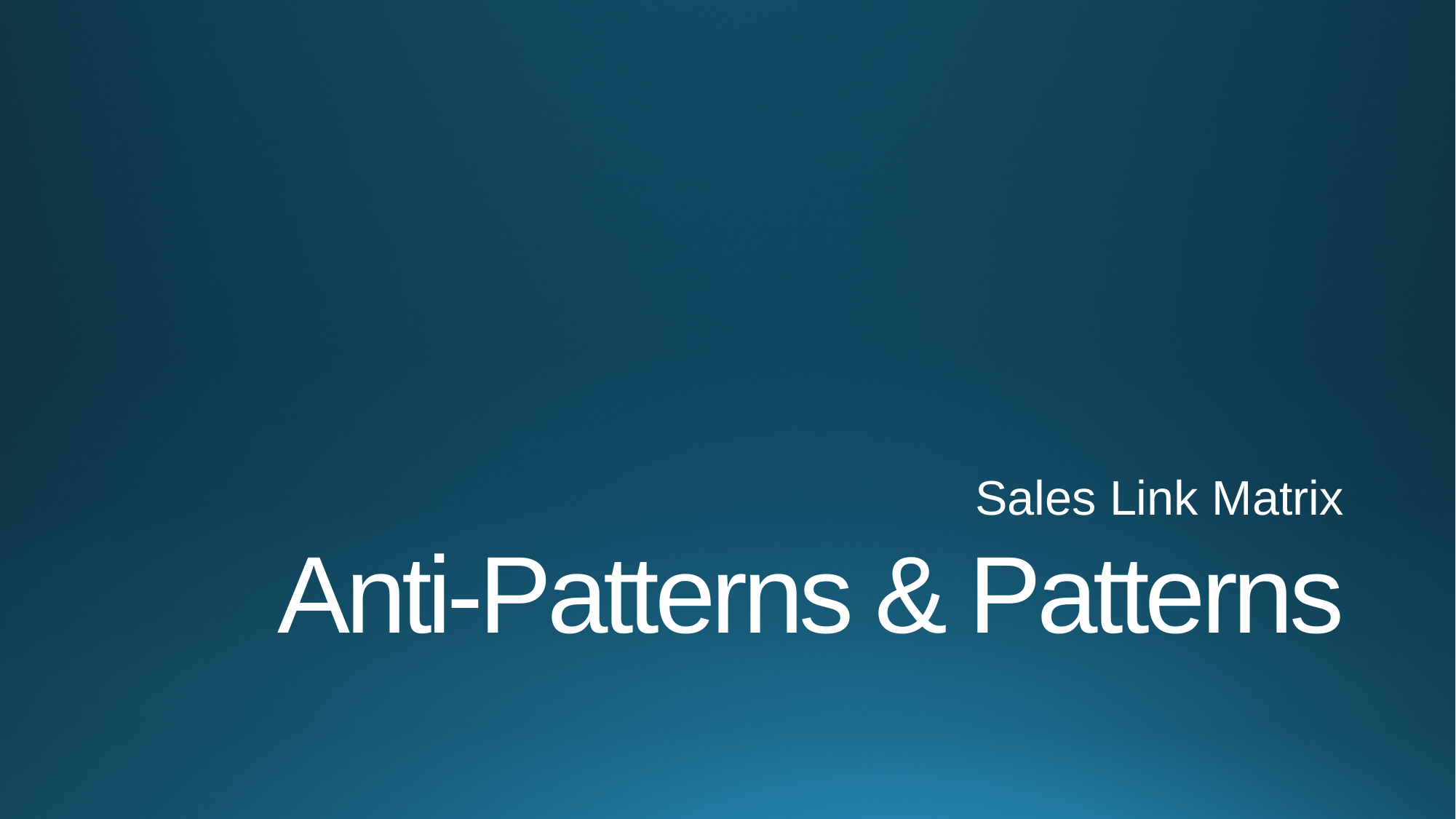

Sales Link Matrix
# Anti-Patterns & Patterns